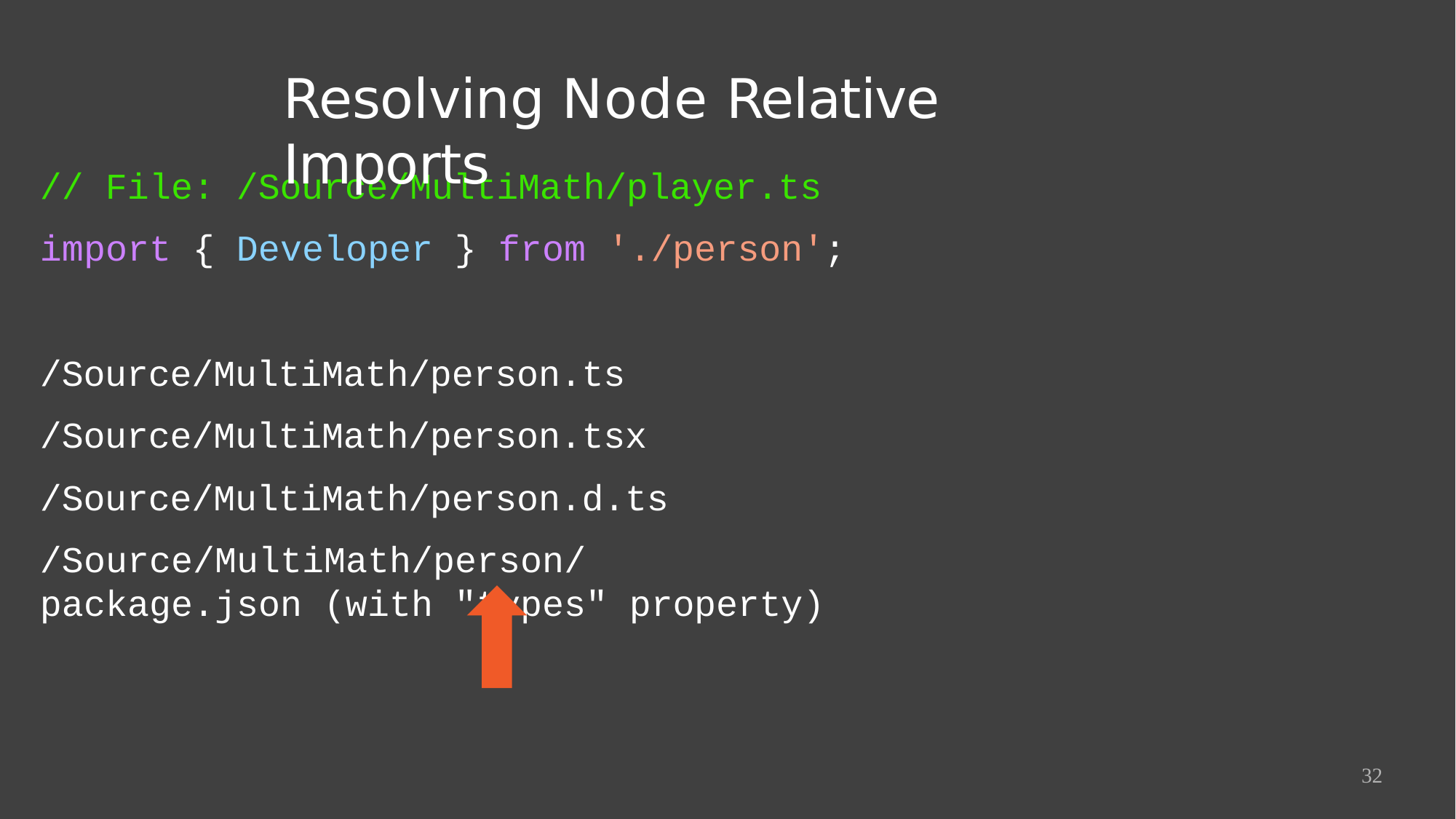

# Resolving Node Relative Imports
// File: /Source/MultiMath/player.ts import { Developer } from './person';

/Source/MultiMath/person.ts
/Source/MultiMath/person.tsx
/Source/MultiMath/person.d.ts
/Source/MultiMath/person/package.json (with "types" property)

32